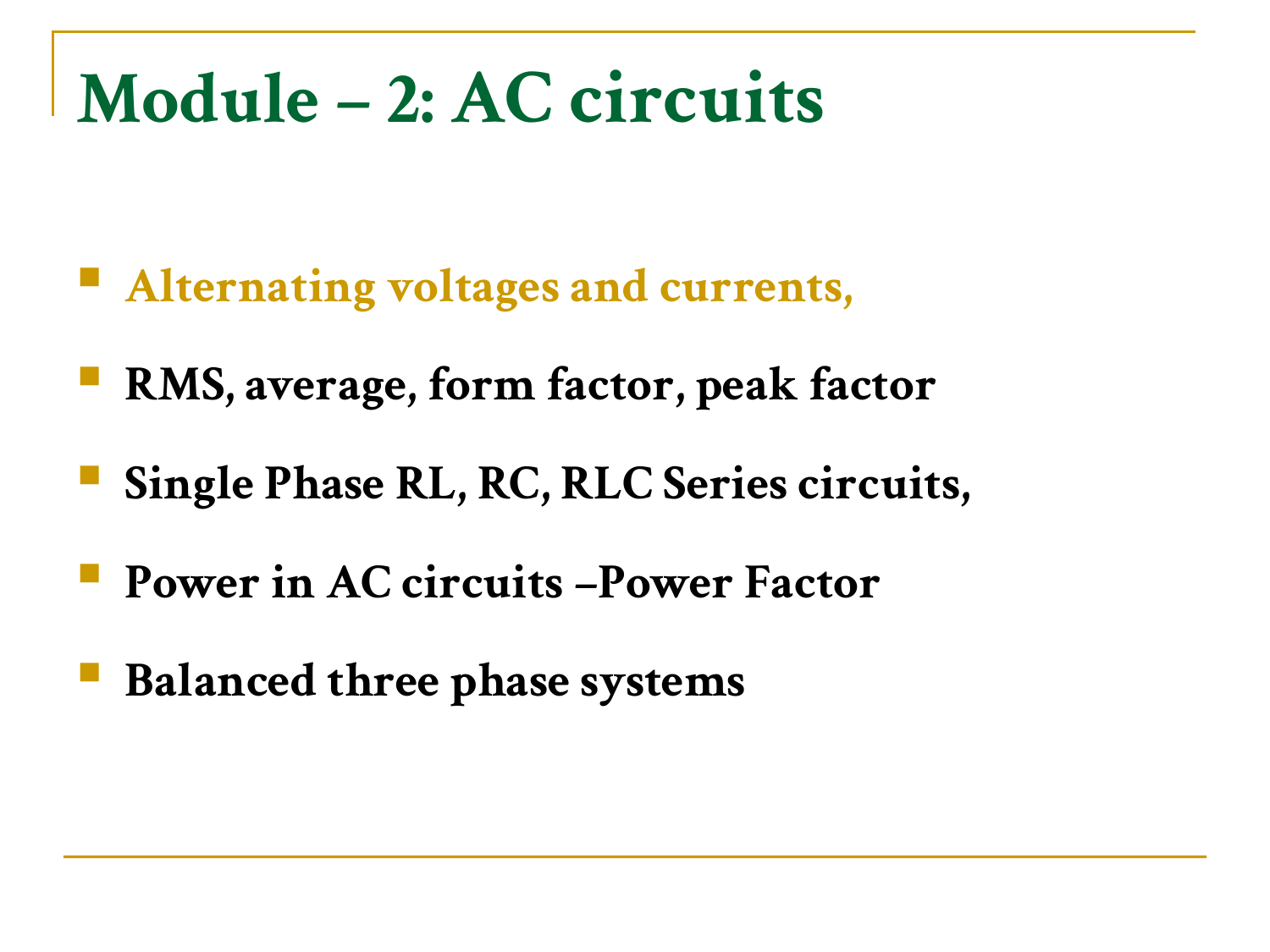

# Module – 2: AC circuits
Alternating voltages and currents,
RMS, average, form factor, peak factor
Single Phase RL, RC, RLC Series circuits,
Power in AC circuits –Power Factor
Balanced three phase systems